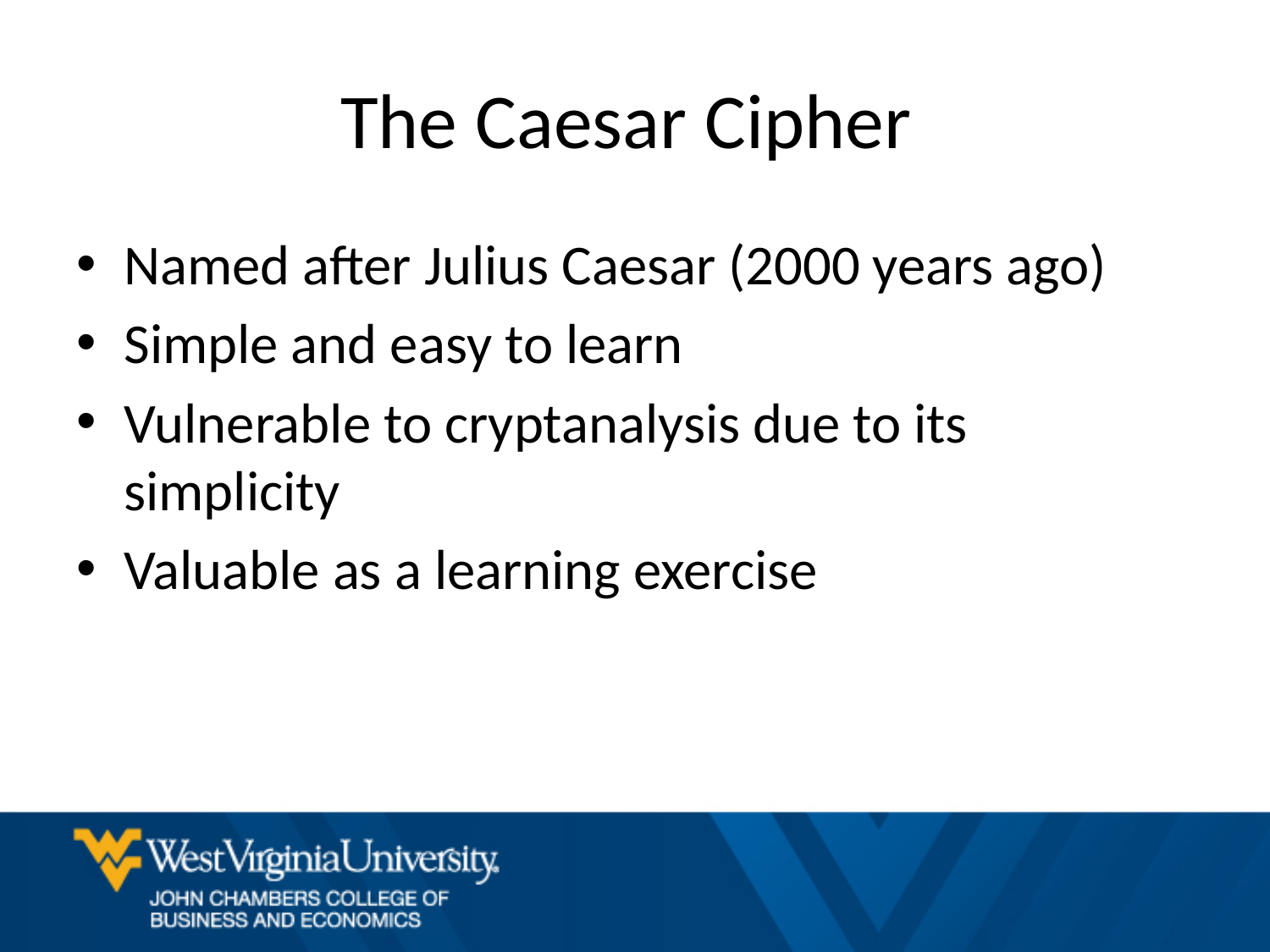

# The Caesar Cipher
Named after Julius Caesar (2000 years ago)
Simple and easy to learn
Vulnerable to cryptanalysis due to its simplicity
Valuable as a learning exercise